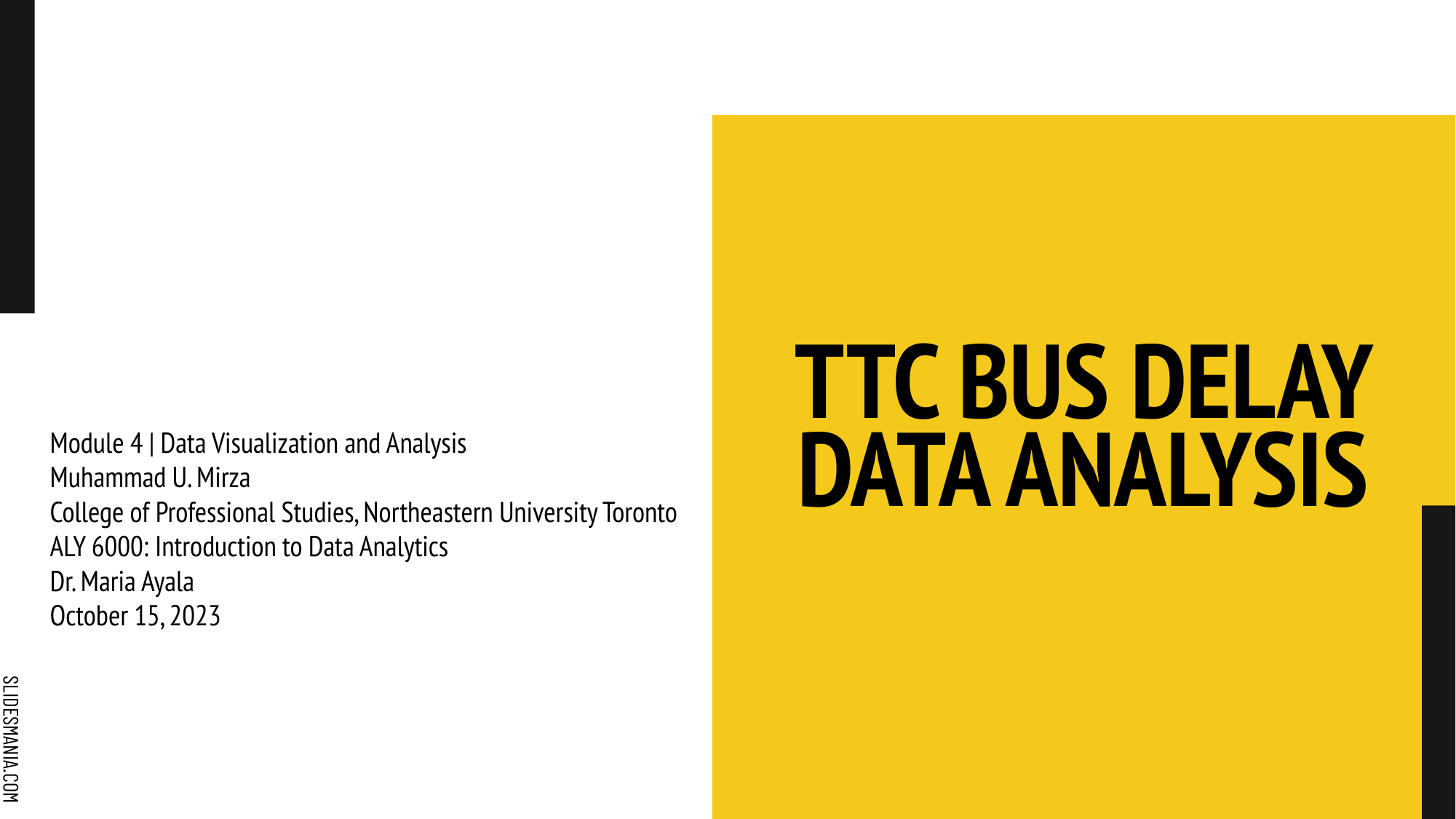

# TTC BUS DELAY DATA ANALYSIS
Module 4 | Data Visualization and Analysis
Muhammad U. Mirza
College of Professional Studies, Northeastern University Toronto
ALY 6000: Introduction to Data Analytics
Dr. Maria Ayala
October 15, 2023